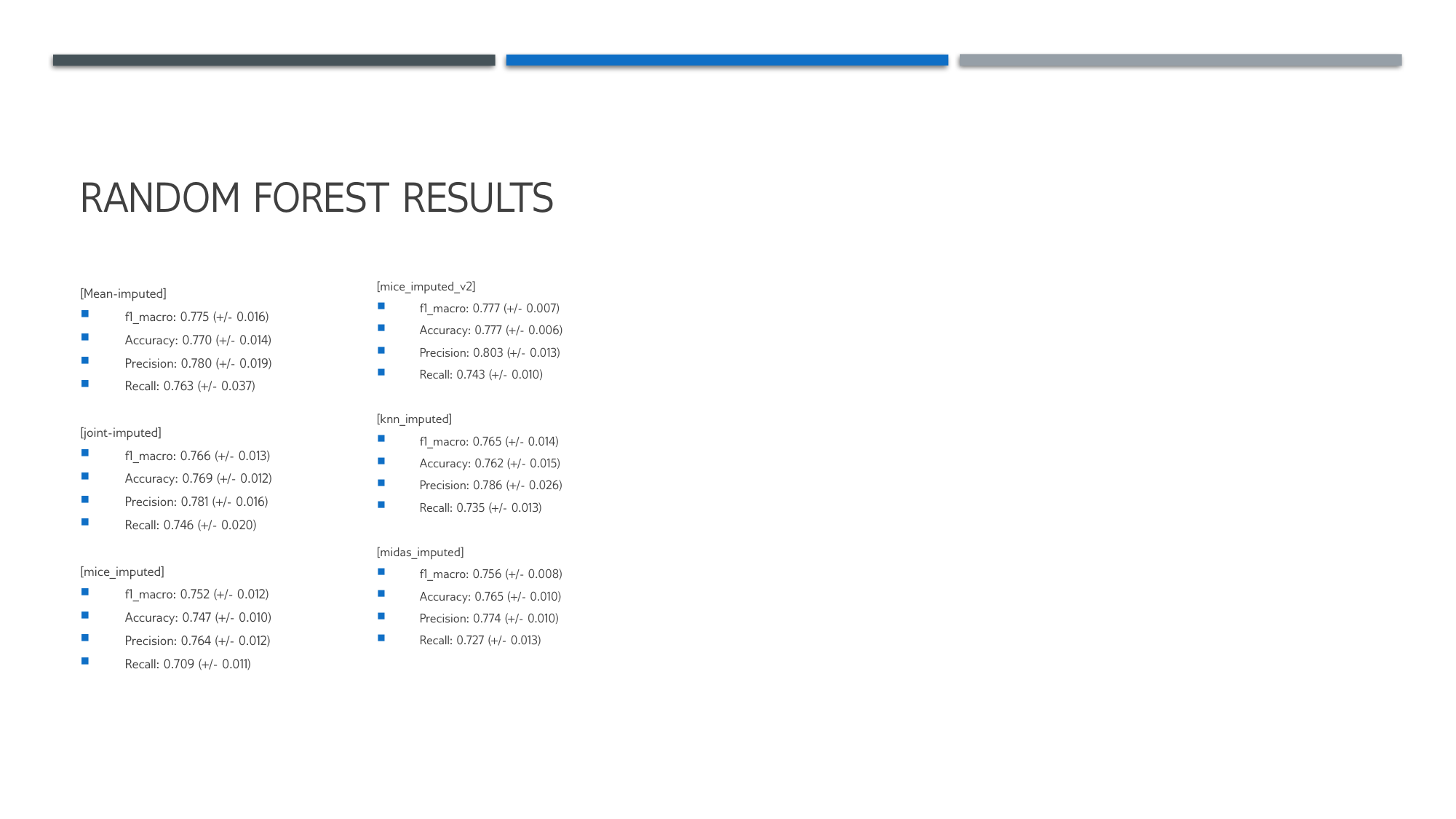

# Random forest results

[mice_imputed_v2]
f1_macro: 0.777 (+/- 0.007)
Accuracy: 0.777 (+/- 0.006)
Precision: 0.803 (+/- 0.013)
Recall: 0.743 (+/- 0.010)

[knn_imputed]
f1_macro: 0.765 (+/- 0.014)
Accuracy: 0.762 (+/- 0.015)
Precision: 0.786 (+/- 0.026)
Recall: 0.735 (+/- 0.013)

[midas_imputed]
f1_macro: 0.756 (+/- 0.008)
Accuracy: 0.765 (+/- 0.010)
Precision: 0.774 (+/- 0.010)
Recall: 0.727 (+/- 0.013)
[Mean-imputed]
f1_macro: 0.775 (+/- 0.016)
Accuracy: 0.770 (+/- 0.014)
Precision: 0.780 (+/- 0.019)
Recall: 0.763 (+/- 0.037)

[joint-imputed]
f1_macro: 0.766 (+/- 0.013)
Accuracy: 0.769 (+/- 0.012)
Precision: 0.781 (+/- 0.016)
Recall: 0.746 (+/- 0.020)

[mice_imputed]
f1_macro: 0.752 (+/- 0.012)
Accuracy: 0.747 (+/- 0.010)
Precision: 0.764 (+/- 0.012)
Recall: 0.709 (+/- 0.011)